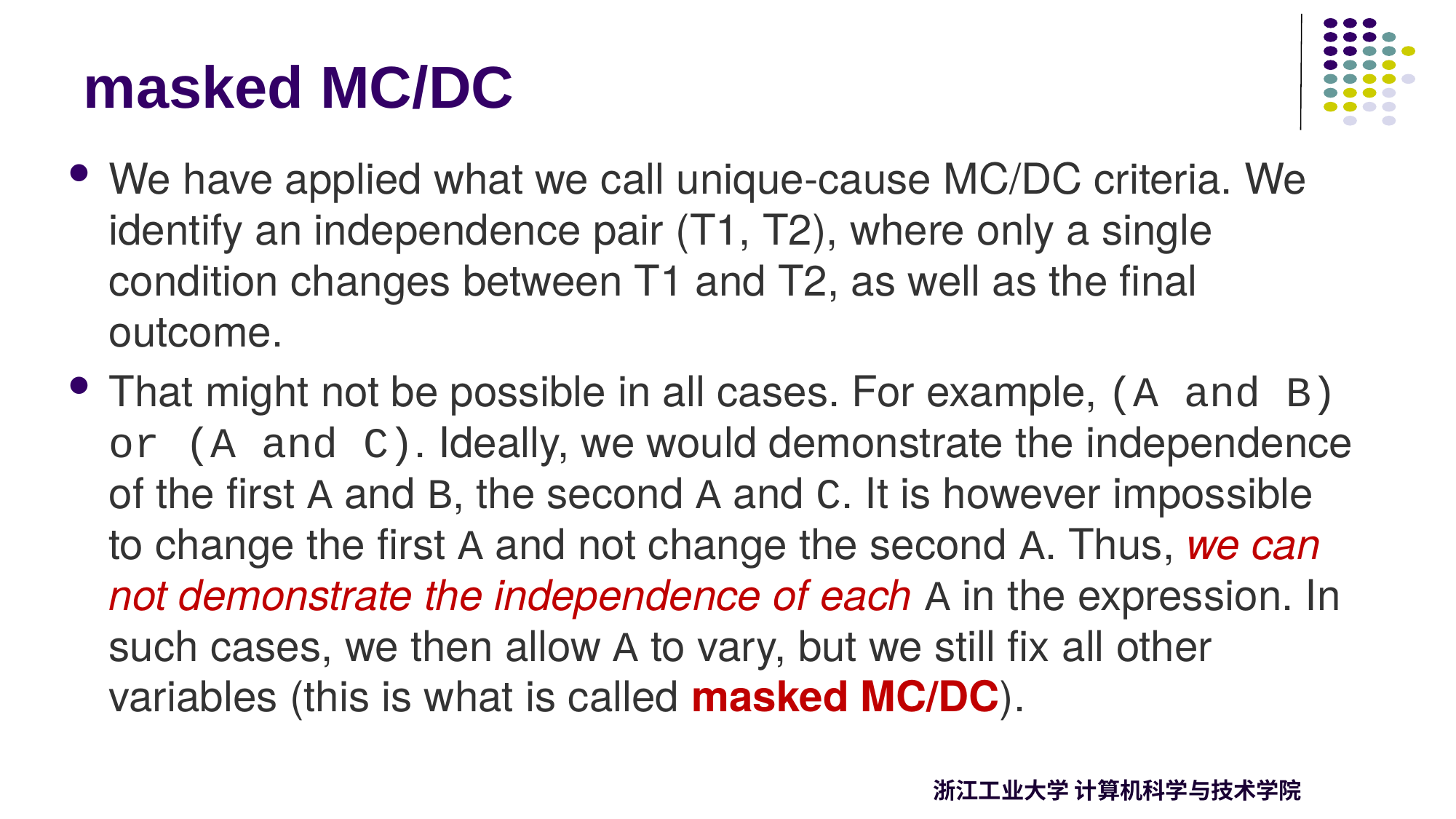

# masked MC/DC
We have applied what we call unique-cause MC/DC criteria. We identify an independence pair (T1, T2), where only a single condition changes between T1 and T2, as well as the final outcome.
That might not be possible in all cases. For example, (A and B) or (A and C). Ideally, we would demonstrate the independence of the first A and B, the second A and C. It is however impossible to change the first A and not change the second A. Thus, we can not demonstrate the independence of each A in the expression. In such cases, we then allow A to vary, but we still fix all other variables (this is what is called masked MC/DC).